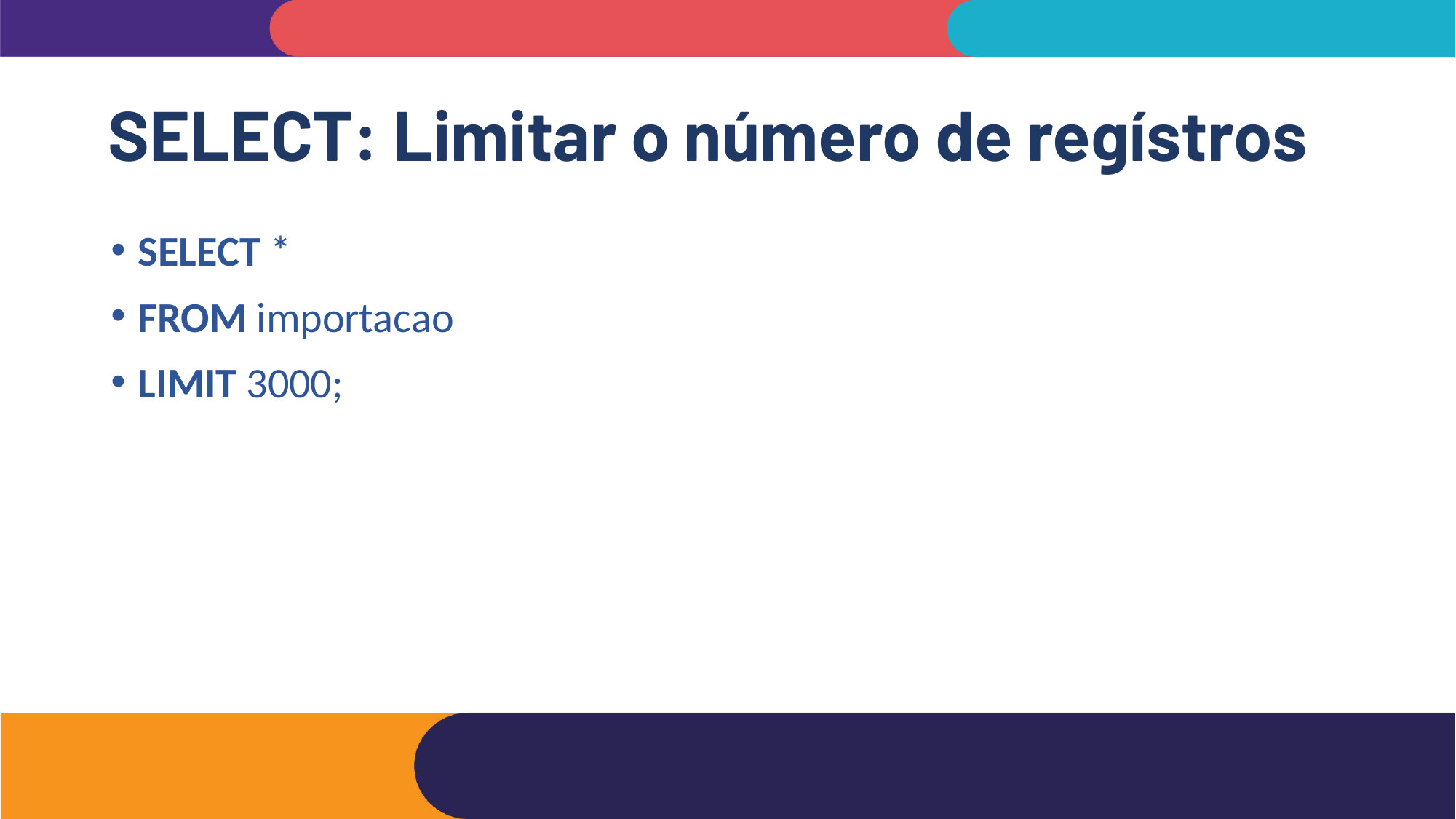

# SELECT: Limitar o número de regístros
SELECT *
FROM importacao
LIMIT 3000;